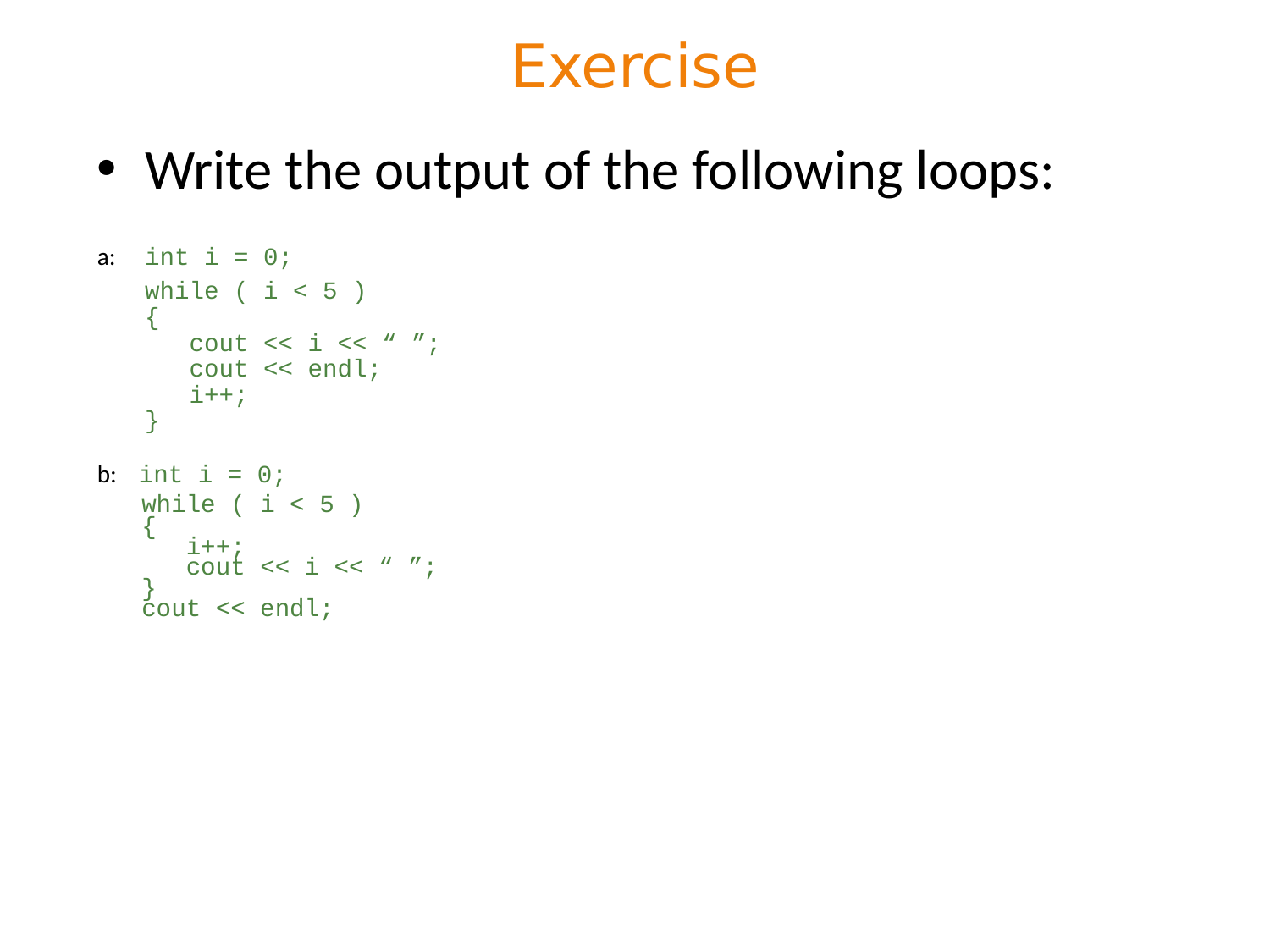

# Exercise

Write the output of the following loops:

a: 	int i = 0;
	while ( i < 5 )
  	{
	   cout << i << “ ”;
	   cout << endl;
	   i++;
	}

b:    int i = 0;
   while ( i < 5 )
   {
      i++;
      cout << i << “ ”;
   }
   cout << endl;